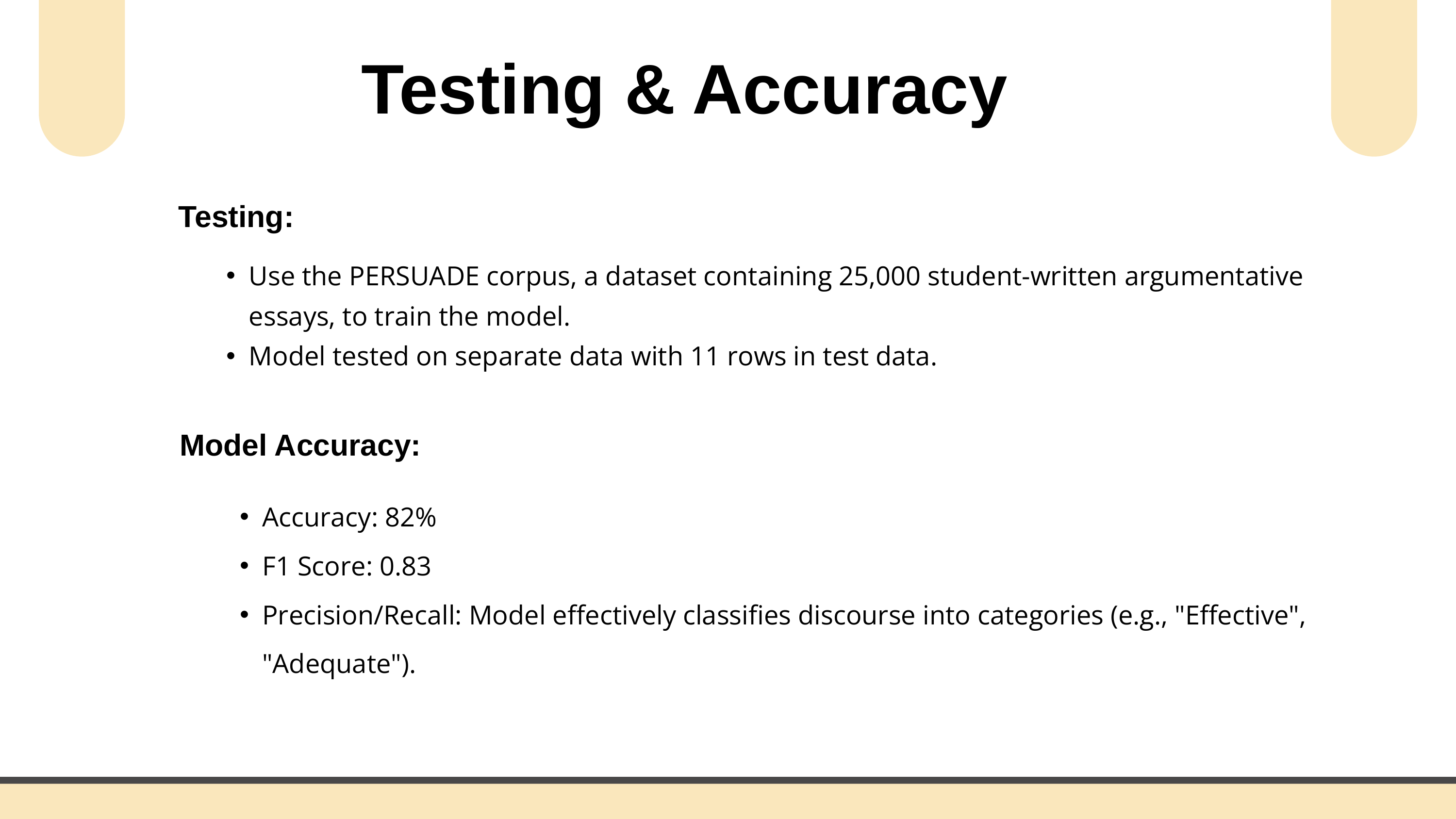

Testing & Accuracy
Testing:
Use the PERSUADE corpus, a dataset containing 25,000 student-written argumentative essays, to train the model.
Model tested on separate data with 11 rows in test data.

Model Accuracy:
Accuracy: 82%
F1 Score: 0.83
Precision/Recall: Model effectively classifies discourse into categories (e.g., "Effective", "Adequate").